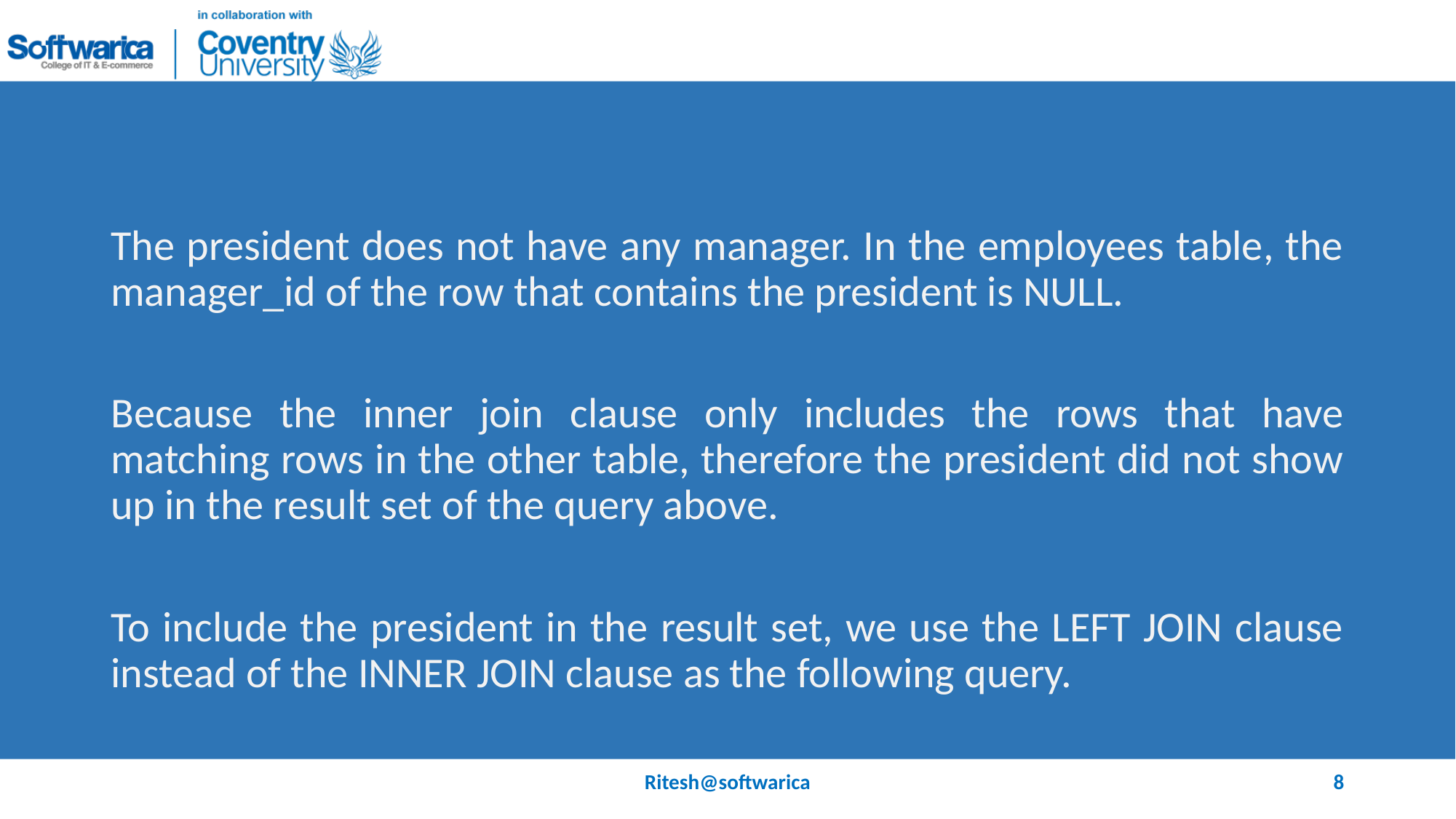

#
The president does not have any manager. In the employees table, the manager_id of the row that contains the president is NULL.

Because the inner join clause only includes the rows that have matching rows in the other table, therefore the president did not show up in the result set of the query above.

To include the president in the result set, we use the LEFT JOIN clause instead of the INNER JOIN clause as the following query.
Ritesh@softwarica
8